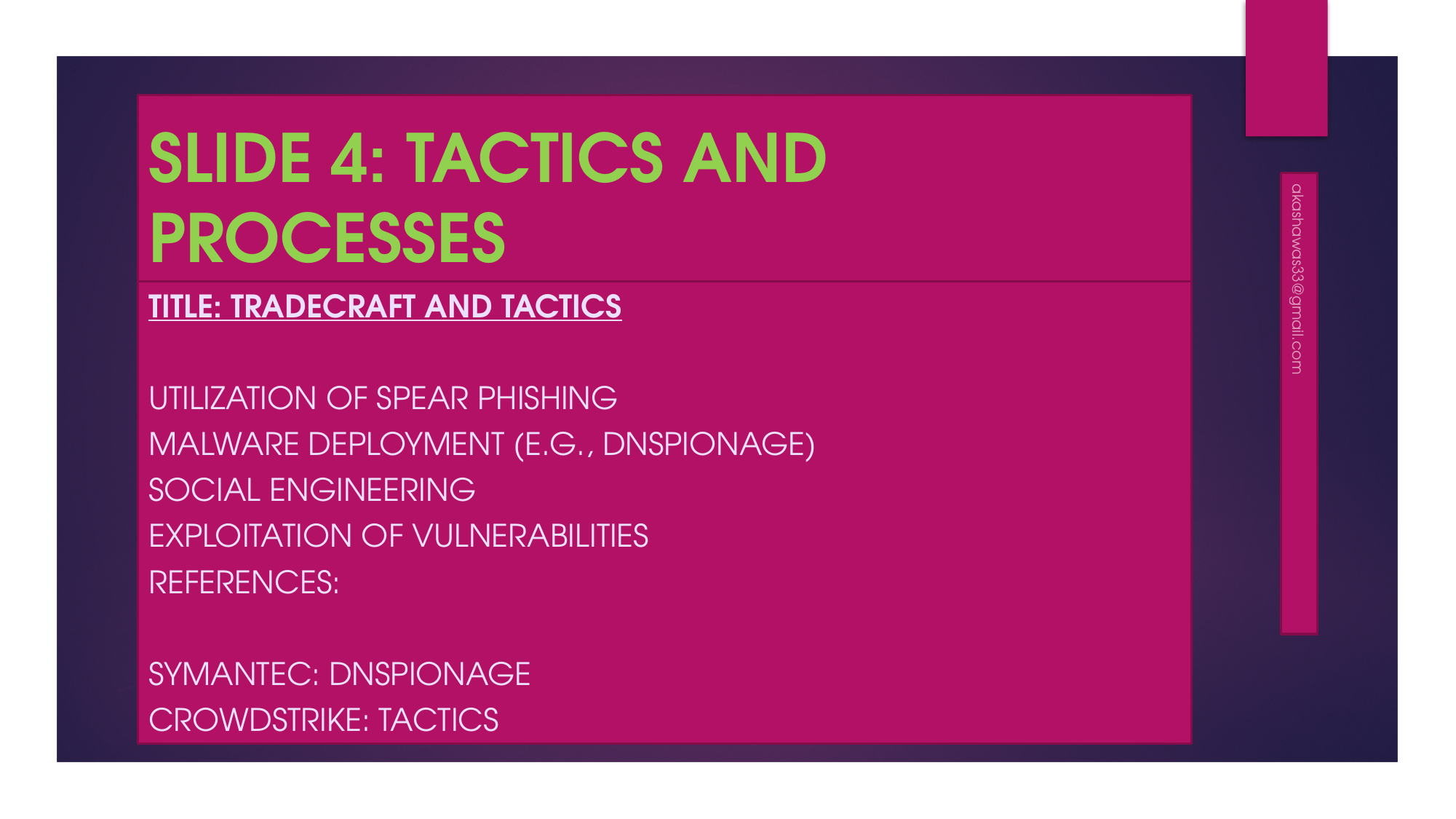

# SLIDE 4: TACTICS AND PROCESSES
Title: Tradecraft and Tactics

Utilization of Spear Phishing
Malware Deployment (e.g., DNSpionage)
Social Engineering
Exploitation of Vulnerabilities
References:

Symantec: DNSpionage
CrowdStrike: Tactics
akashawas33@gmail.com